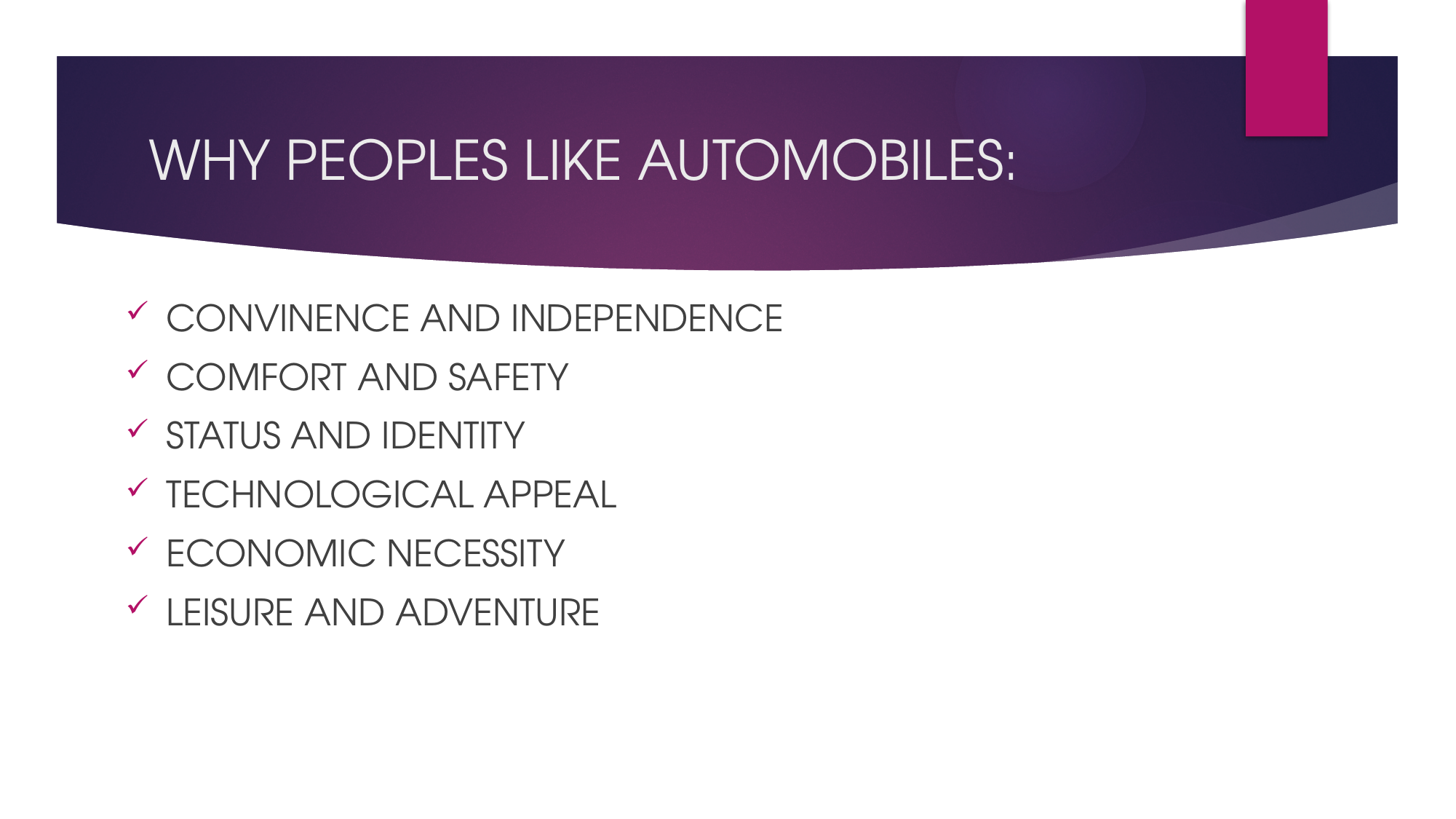

# WHY PEOPLES LIKE AUTOMOBILES:
CONVINENCE AND INDEPENDENCE
COMFORT AND SAFETY
STATUS AND IDENTITY
TECHNOLOGICAL APPEAL
ECONOMIC NECESSITY
LEISURE AND ADVENTURE